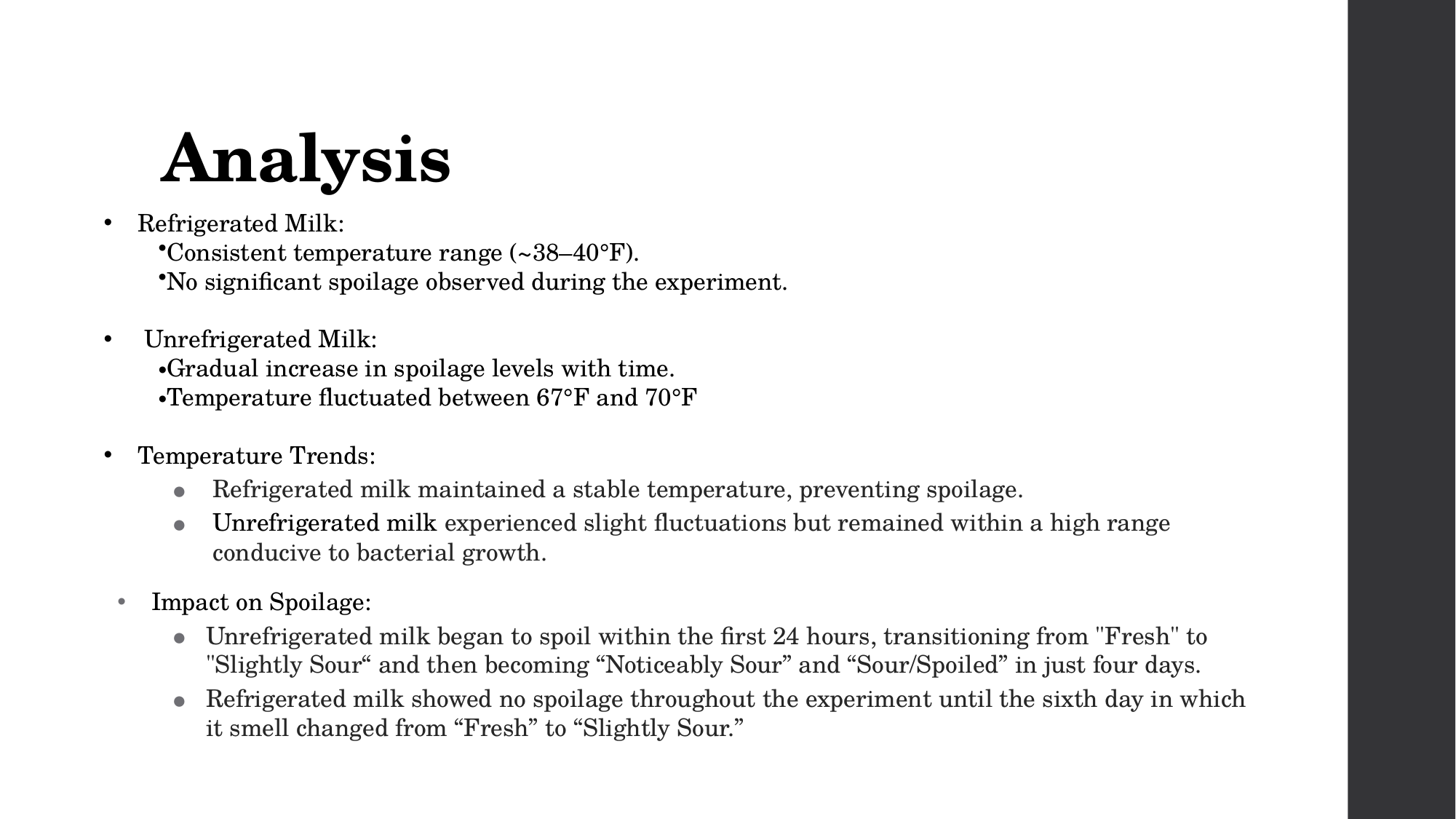

# Analysis
Refrigerated Milk:
Consistent temperature range (~38–40°F).
No significant spoilage observed during the experiment.

Unrefrigerated Milk:
Gradual increase in spoilage levels with time.
Temperature fluctuated between 67°F and 70°F

Temperature Trends:
Refrigerated milk maintained a stable temperature, preventing spoilage.
Unrefrigerated milk experienced slight fluctuations but remained within a high range conducive to bacterial growth.
Impact on Spoilage:
Unrefrigerated milk began to spoil within the first 24 hours, transitioning from "Fresh" to "Slightly Sour“ and then becoming “Noticeably Sour” and “Sour/Spoiled” in just four days.
Refrigerated milk showed no spoilage throughout the experiment until the sixth day in which it smell changed from “Fresh” to “Slightly Sour.”